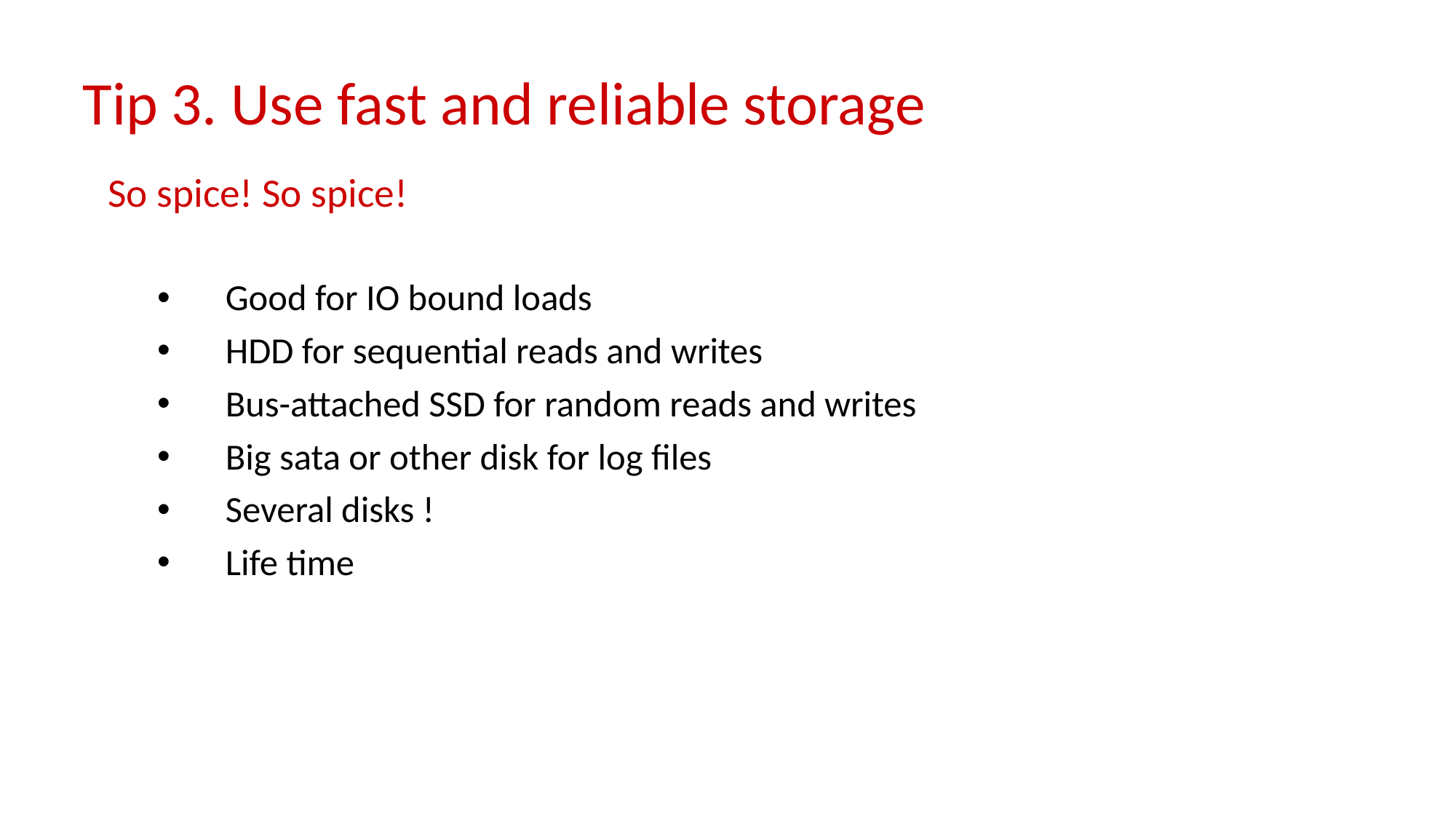

# Tip 3. Use fast and reliable storage
So spice! So spice!
Good for IO bound loads
HDD for sequential reads and writes
Bus-attached SSD for random reads and writes
Big sata or other disk for log files
Several disks !
Life time